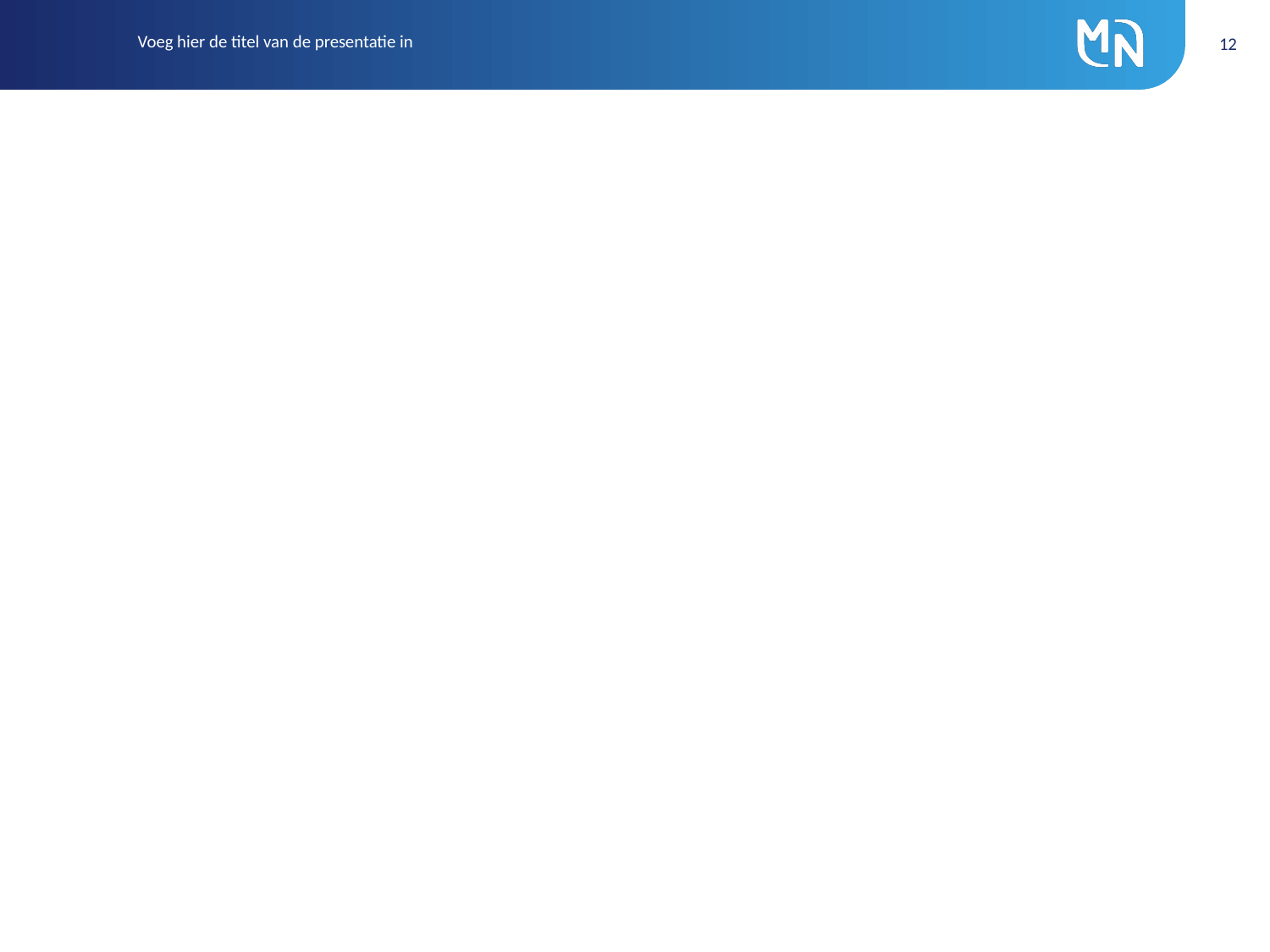

Voeg hier de titel van de presentatie in
12
#